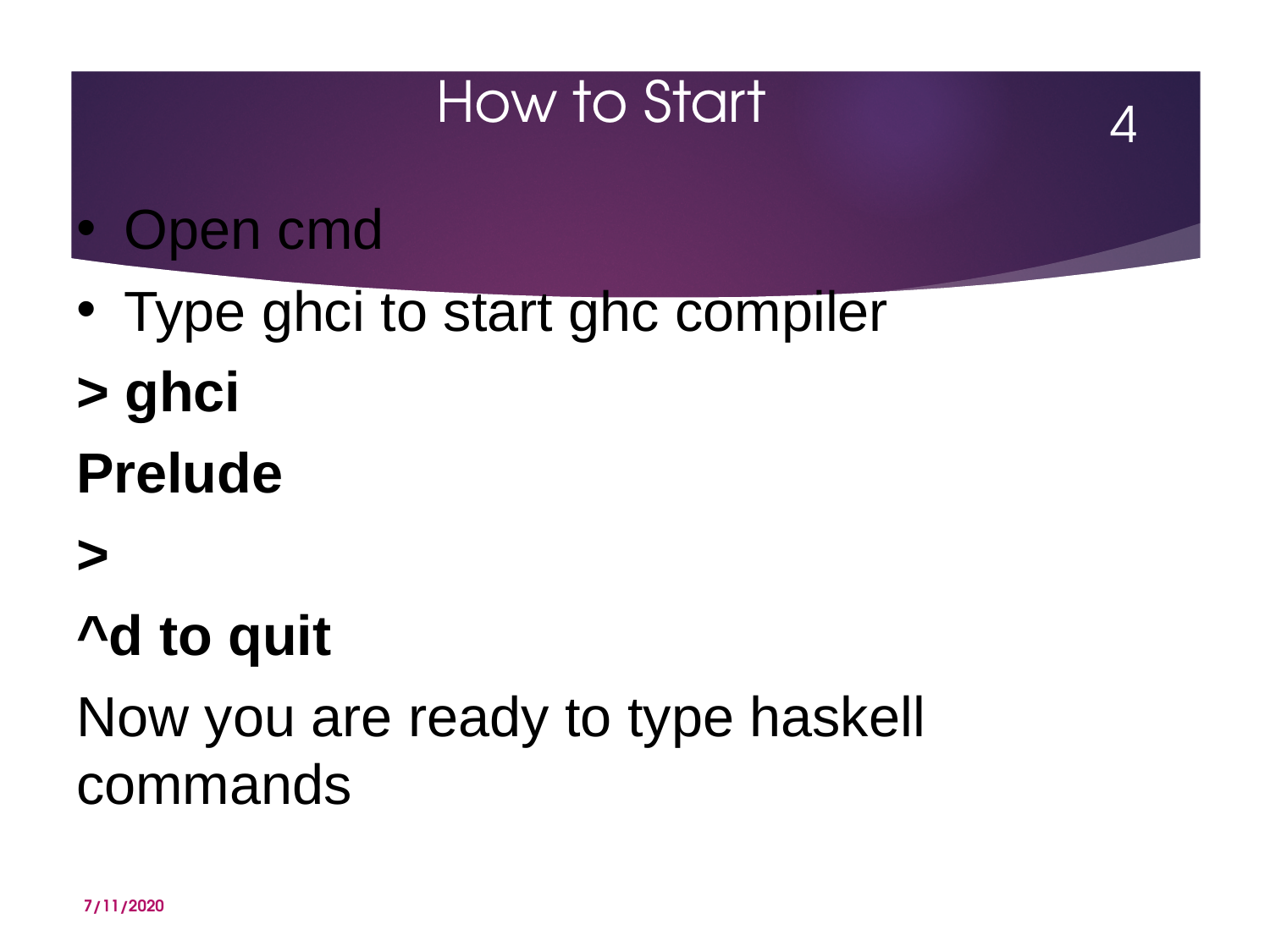

4
# How to Start
Open cmd
Type ghci to start ghc compiler
> ghci  Prelude>
^d to quit
Now you are ready to type haskell commands
7/11/2020